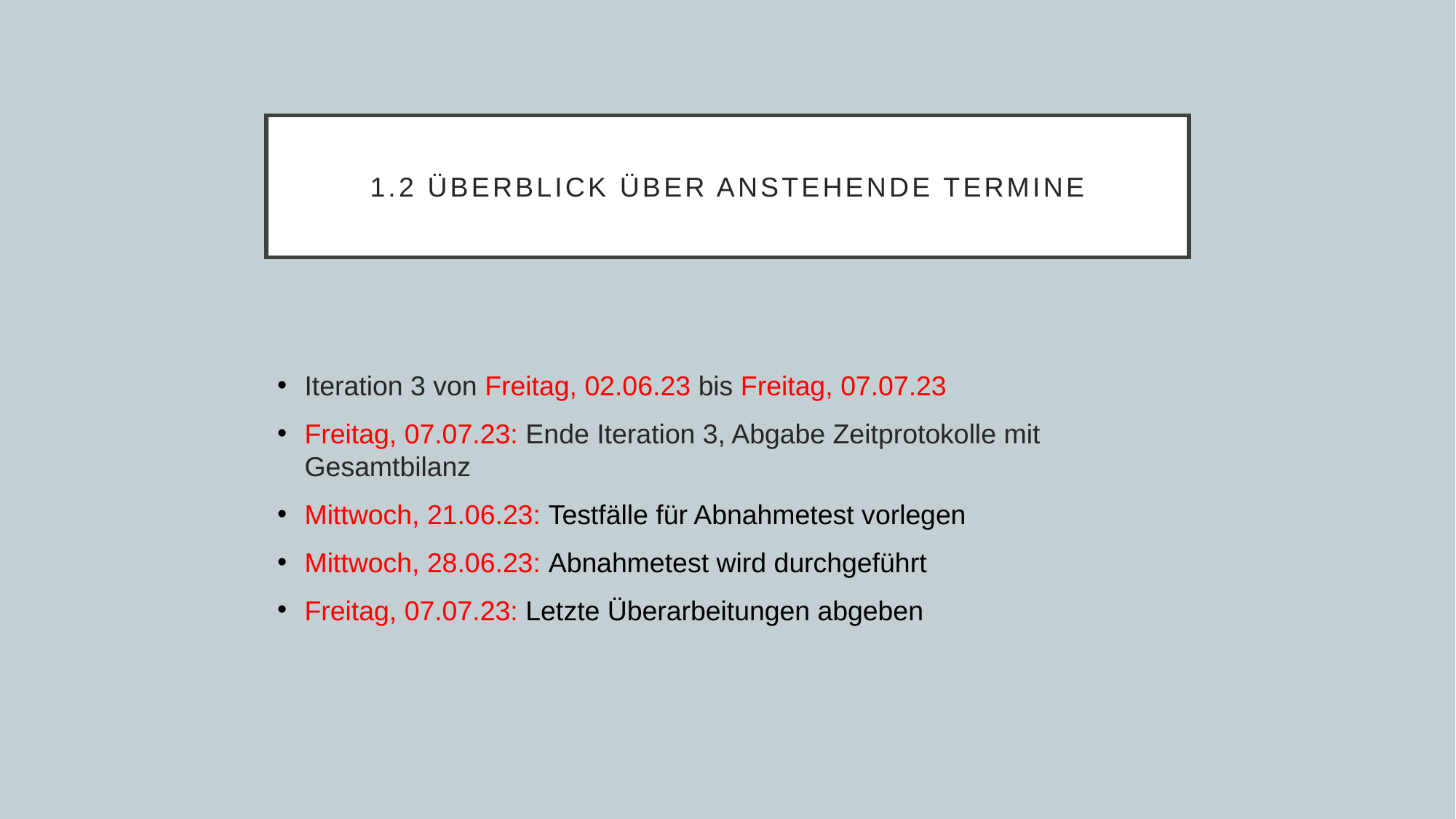

# 1.2 Überblick über Anstehende Termine

Iteration 3 von Freitag, 02.06.23 bis Freitag, 07.07.23
Freitag, 07.07.23: Ende Iteration 3, Abgabe Zeitprotokolle mit Gesamtbilanz
Mittwoch, 21.06.23: Testfälle für Abnahmetest vorlegen
Mittwoch, 28.06.23: Abnahmetest wird durchgeführt
Freitag, 07.07.23: Letzte Überarbeitungen abgeben